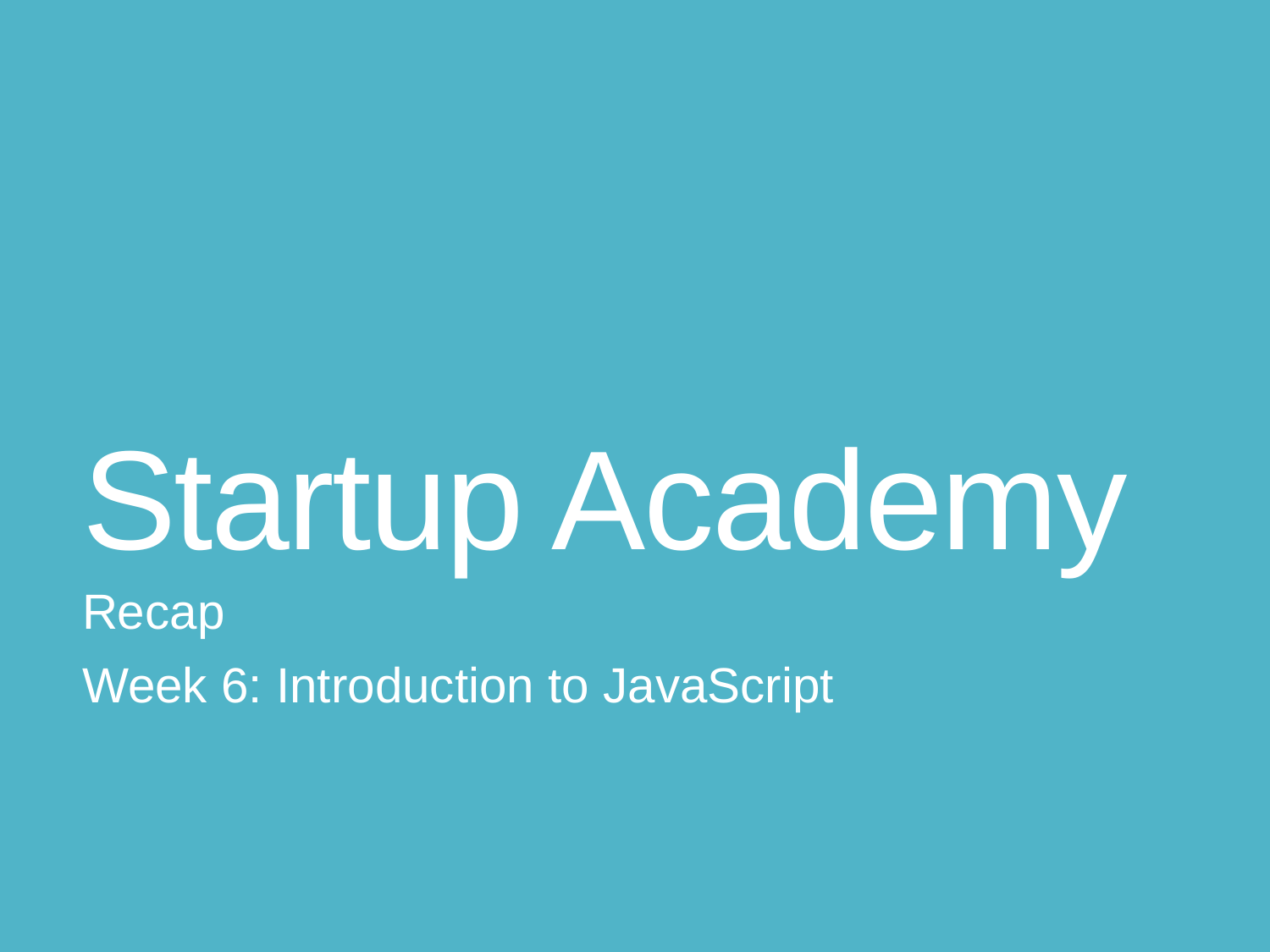

# Startup Academy
Recap
Week 6: Introduction to JavaScript